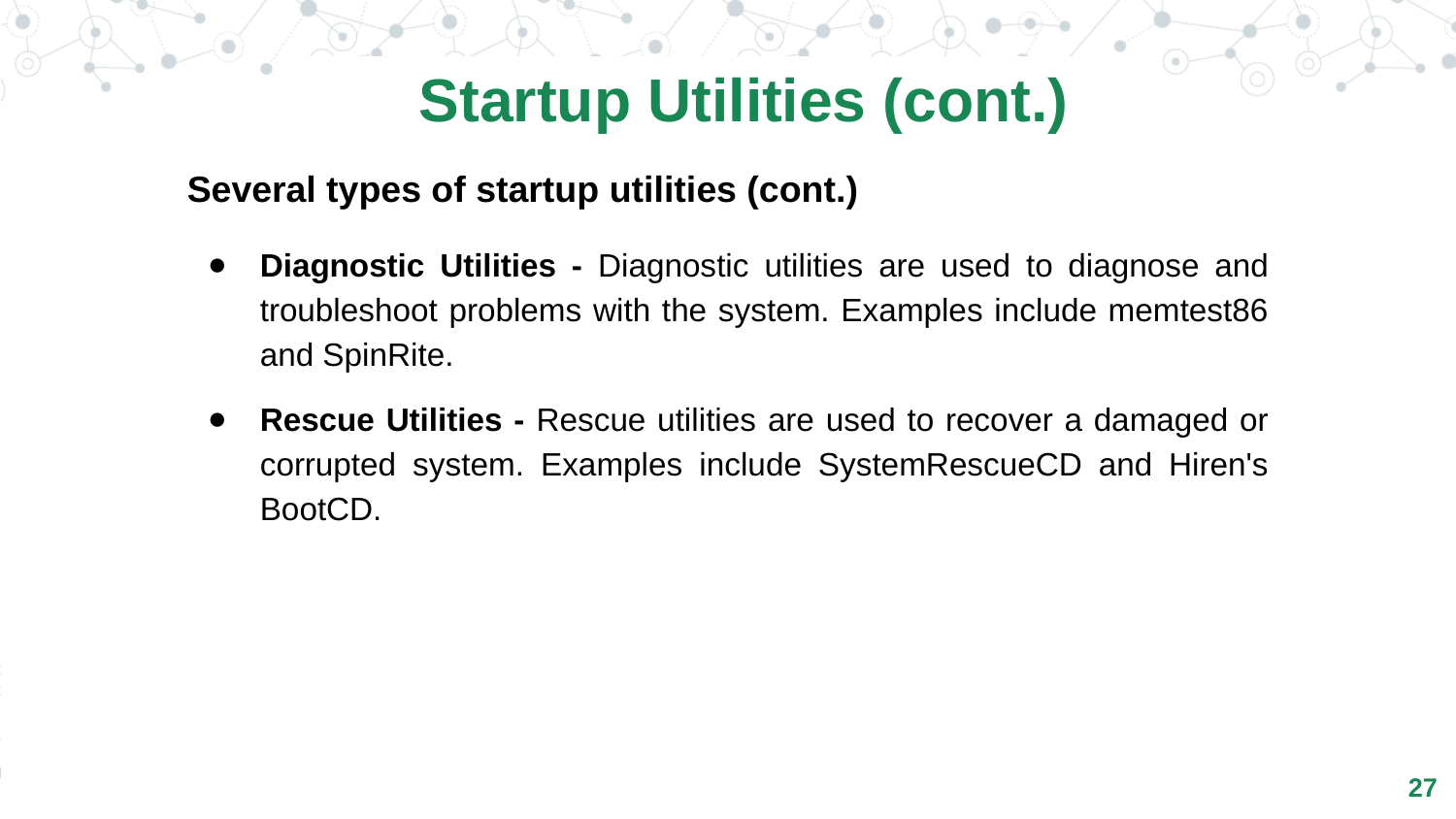

Startup Utilities (cont.)

Several types of startup utilities (cont.)
Diagnostic Utilities - Diagnostic utilities are used to diagnose and troubleshoot problems with the system. Examples include memtest86 and SpinRite.
Rescue Utilities - Rescue utilities are used to recover a damaged or corrupted system. Examples include SystemRescueCD and Hiren's BootCD.
27